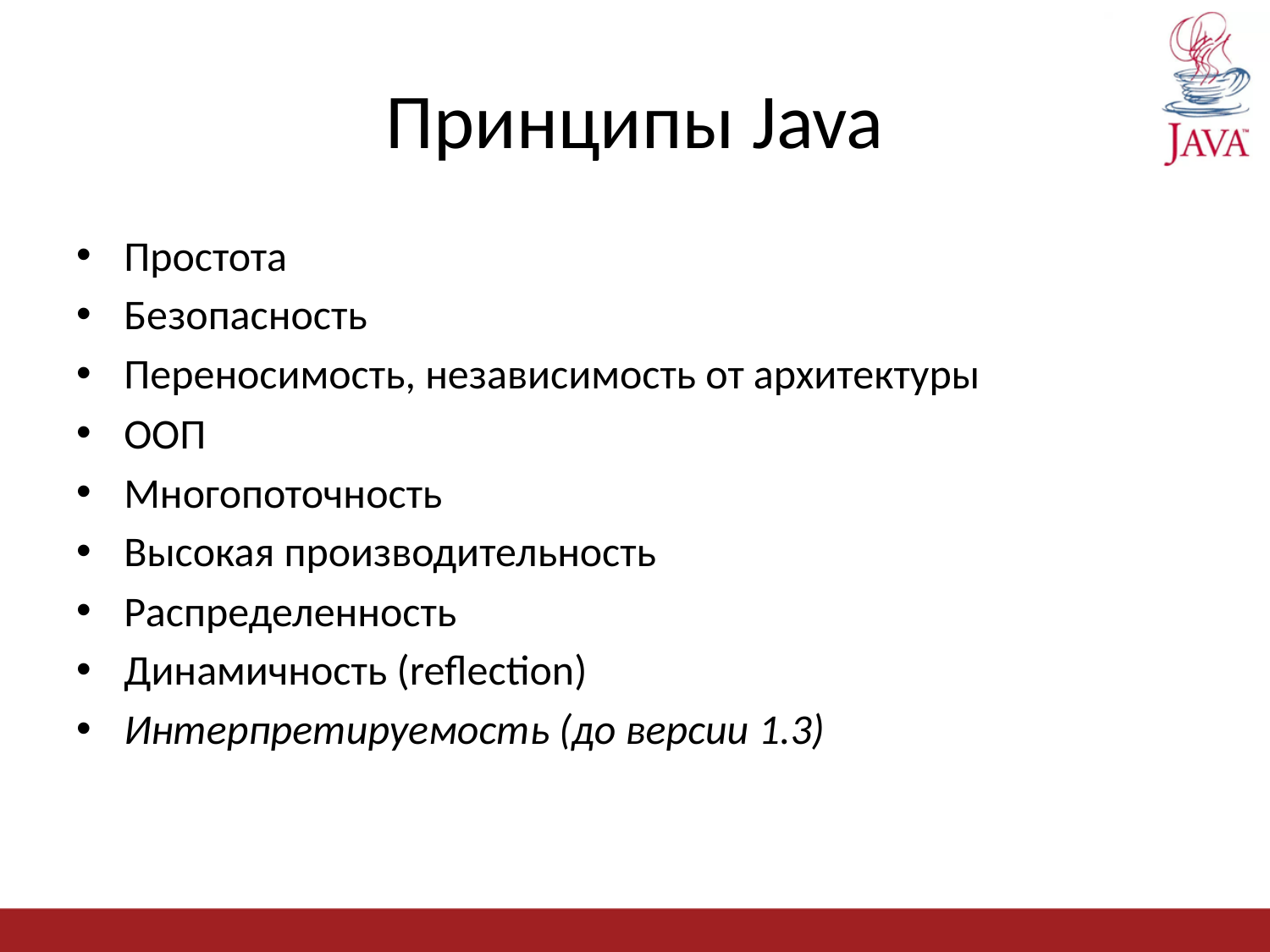

# Принципы Java
Простота
Безопасность
Переносимость, независимость от архитектуры
ООП
Многопоточность
Высокая производительность
Распределенность
Динамичность (reflection)
Интерпретируемость (до версии 1.3)